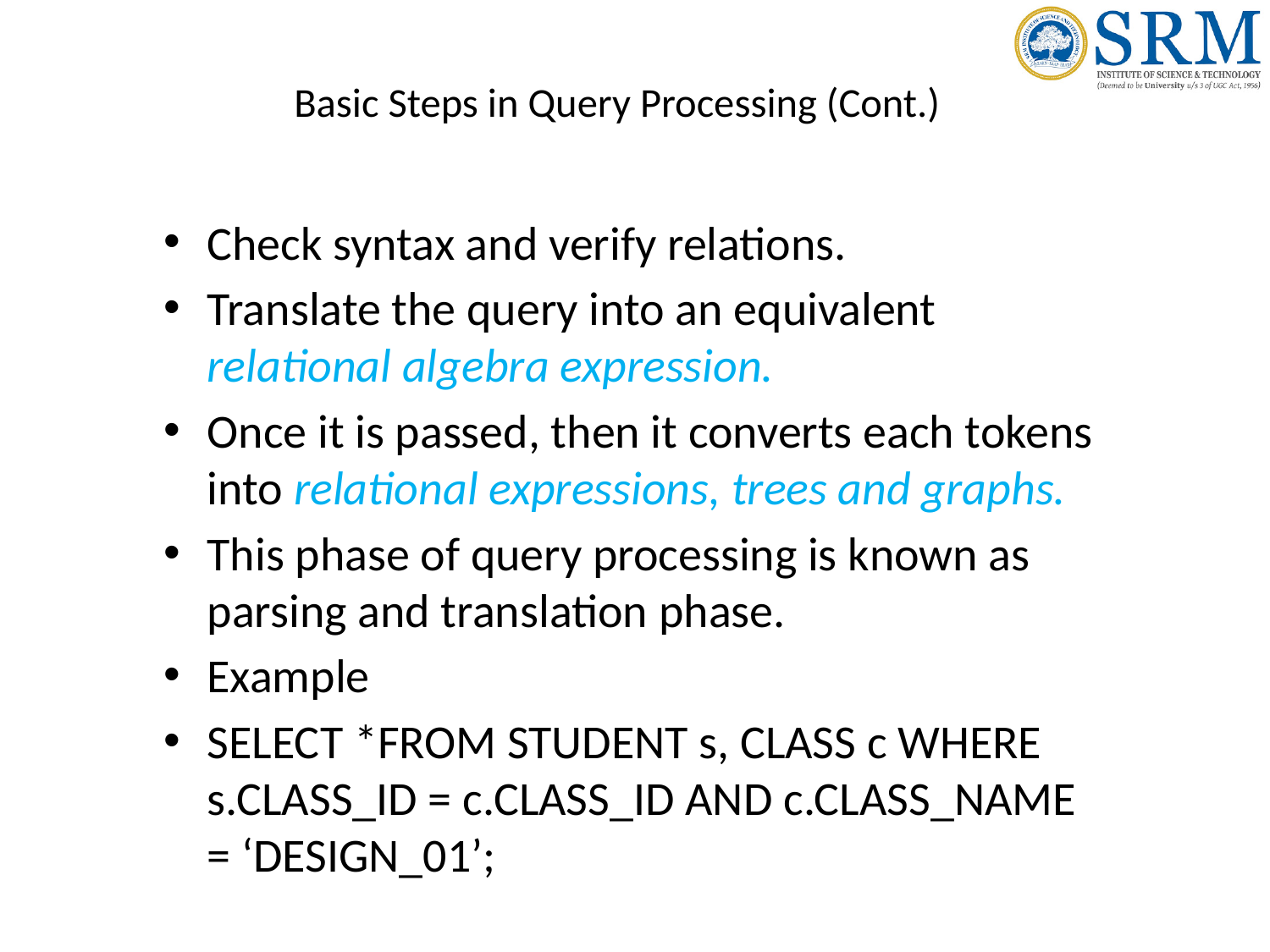

# Basic Steps in Query Processing (Cont.)
Check syntax and verify relations.
Translate the query into an equivalent relational algebra expression.
Once it is passed, then it converts each tokens into relational expressions, trees and graphs.
This phase of query processing is known as parsing and translation phase.
Example
SELECT *FROM STUDENT s, CLASS c WHERE s.CLASS_ID = c.CLASS_ID AND c.CLASS_NAME = ‘DESIGN_01’;